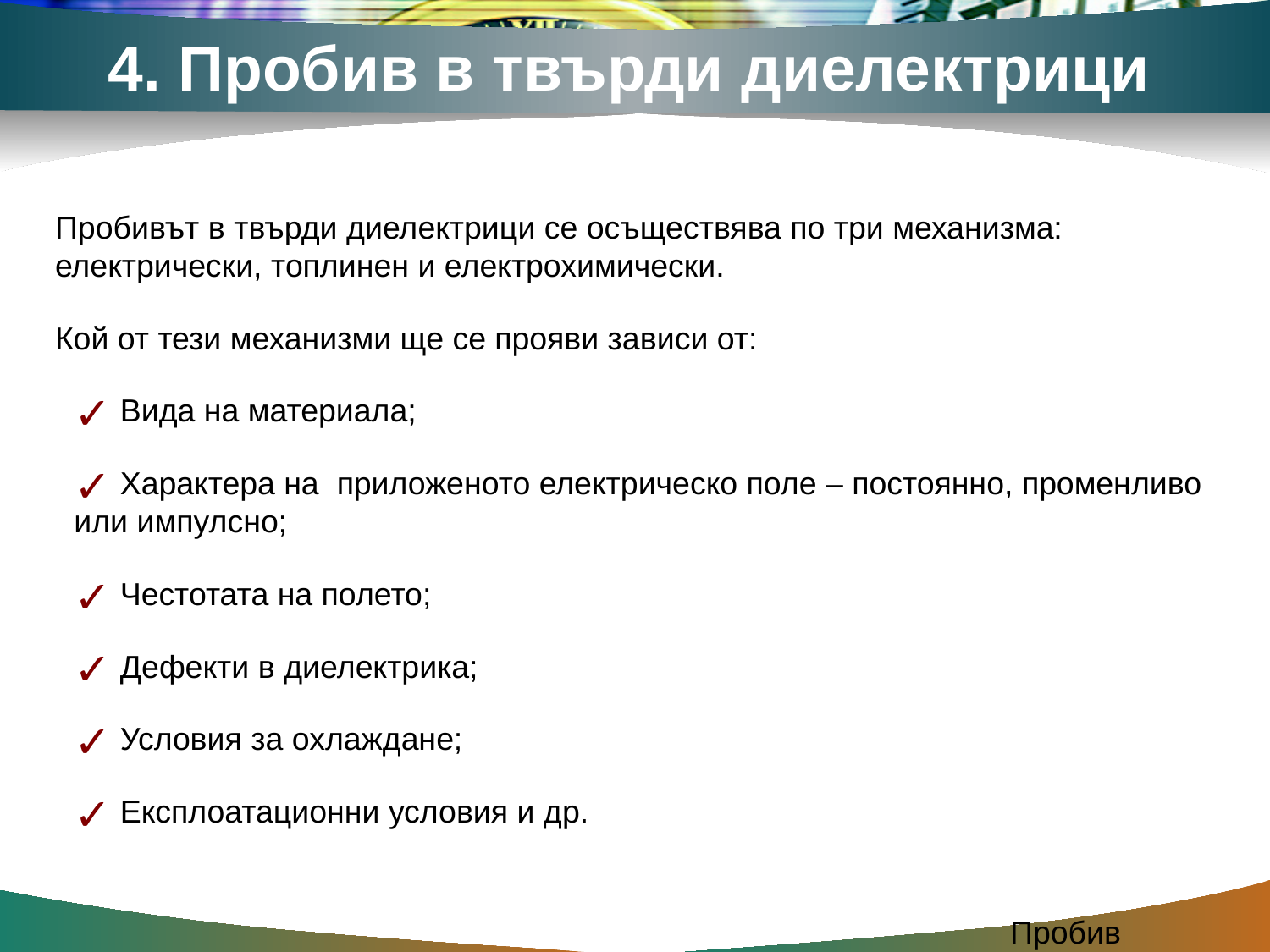

4. Пробив в твърди диелектрици
Пробивът в твърди диелектрици се осъществява по три механизма: електрически, топлинен и електрохимически.
Кой от тези механизми ще се прояви зависи от:
 Вида на материала;
 Характера на  приложеното електрическо поле – постоянно, променливо или импулсно;
 Честотата на полето;
 Дефекти в диелектрика;
 Условия за охлаждане;
 Експлоатационни условия и др.
Пробив